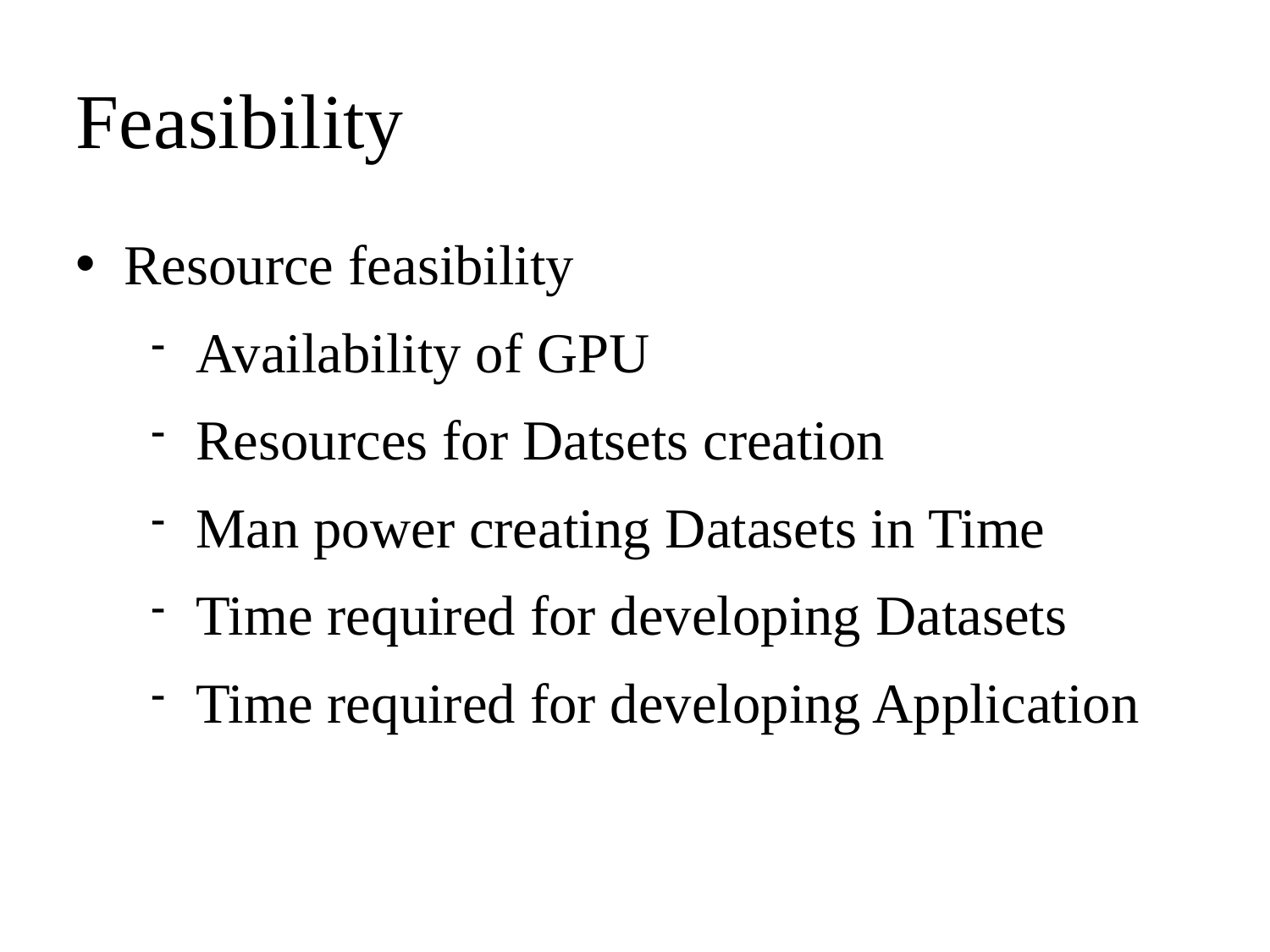

Feasibility
Resource feasibility
Availability of GPU
Resources for Datsets creation
Man power creating Datasets in Time
Time required for developing Datasets
Time required for developing Application